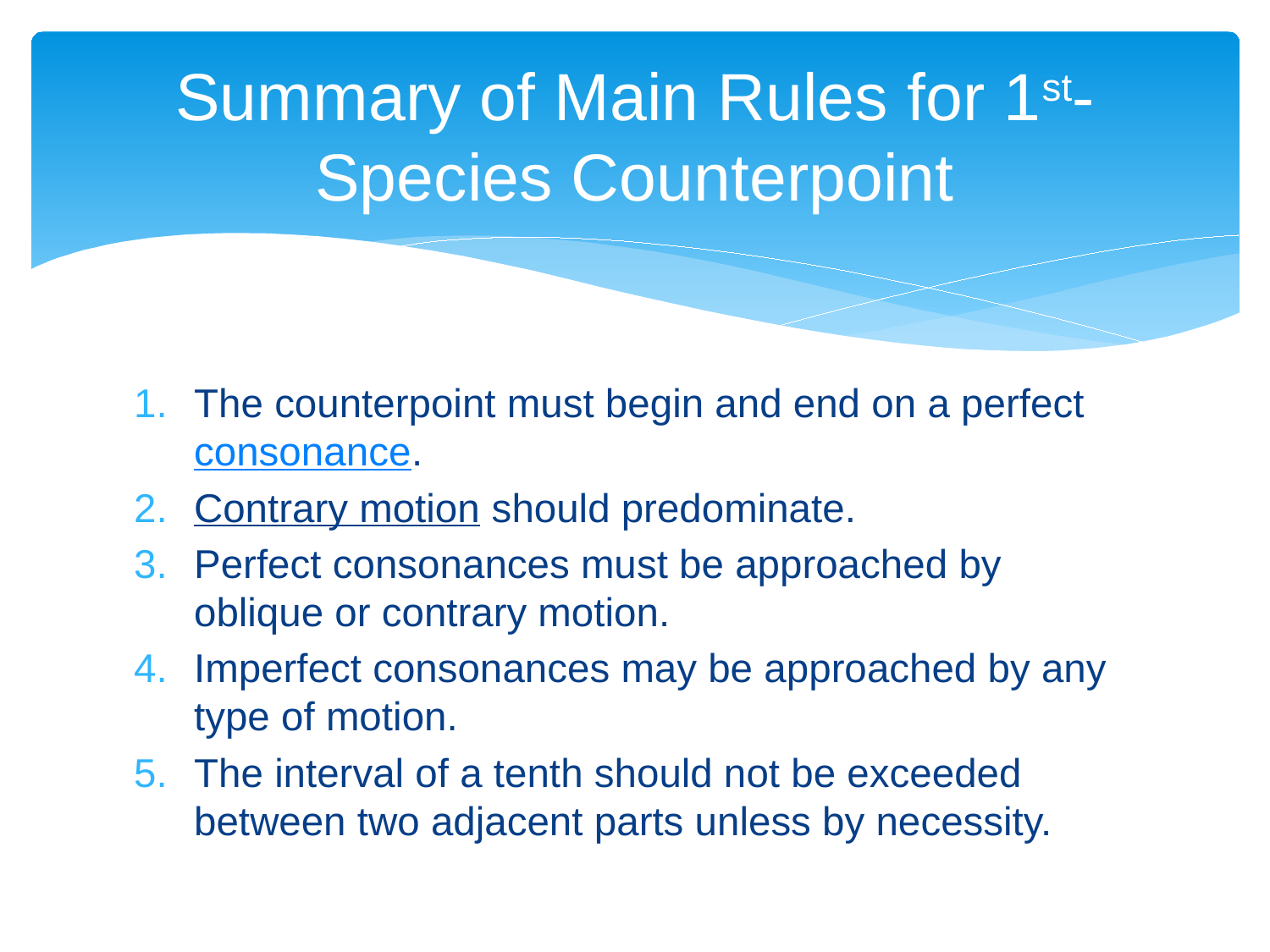

# Summary of Main Rules for 1st-Species Counterpoint
The counterpoint must begin and end on a perfect consonance.
Contrary motion should predominate.
Perfect consonances must be approached by oblique or contrary motion.
Imperfect consonances may be approached by any type of motion.
The interval of a tenth should not be exceeded between two adjacent parts unless by necessity.